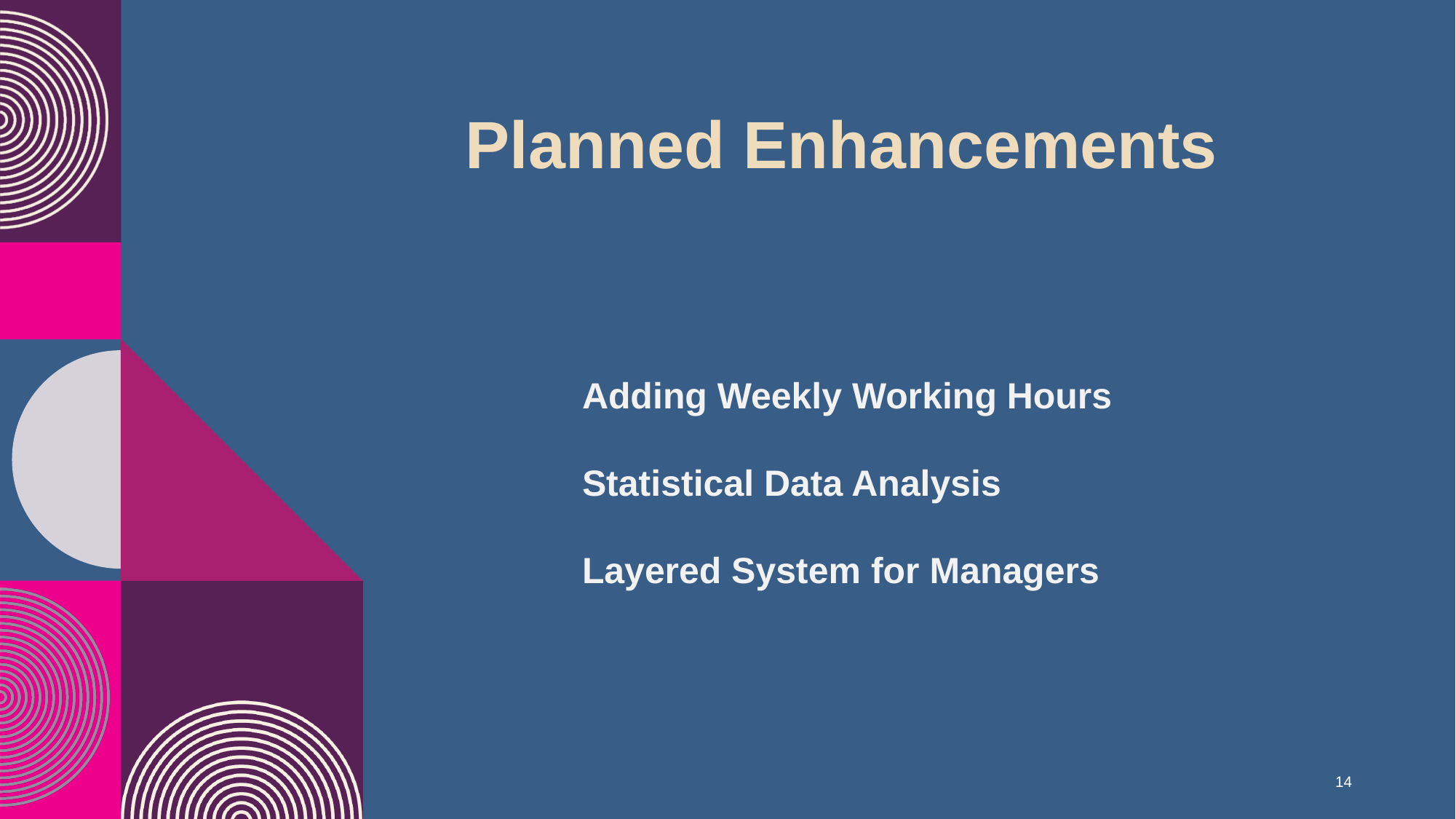

# Planned Enhancements

Adding Weekly Working Hours

Statistical Data Analysis

Layered System for Managers

14